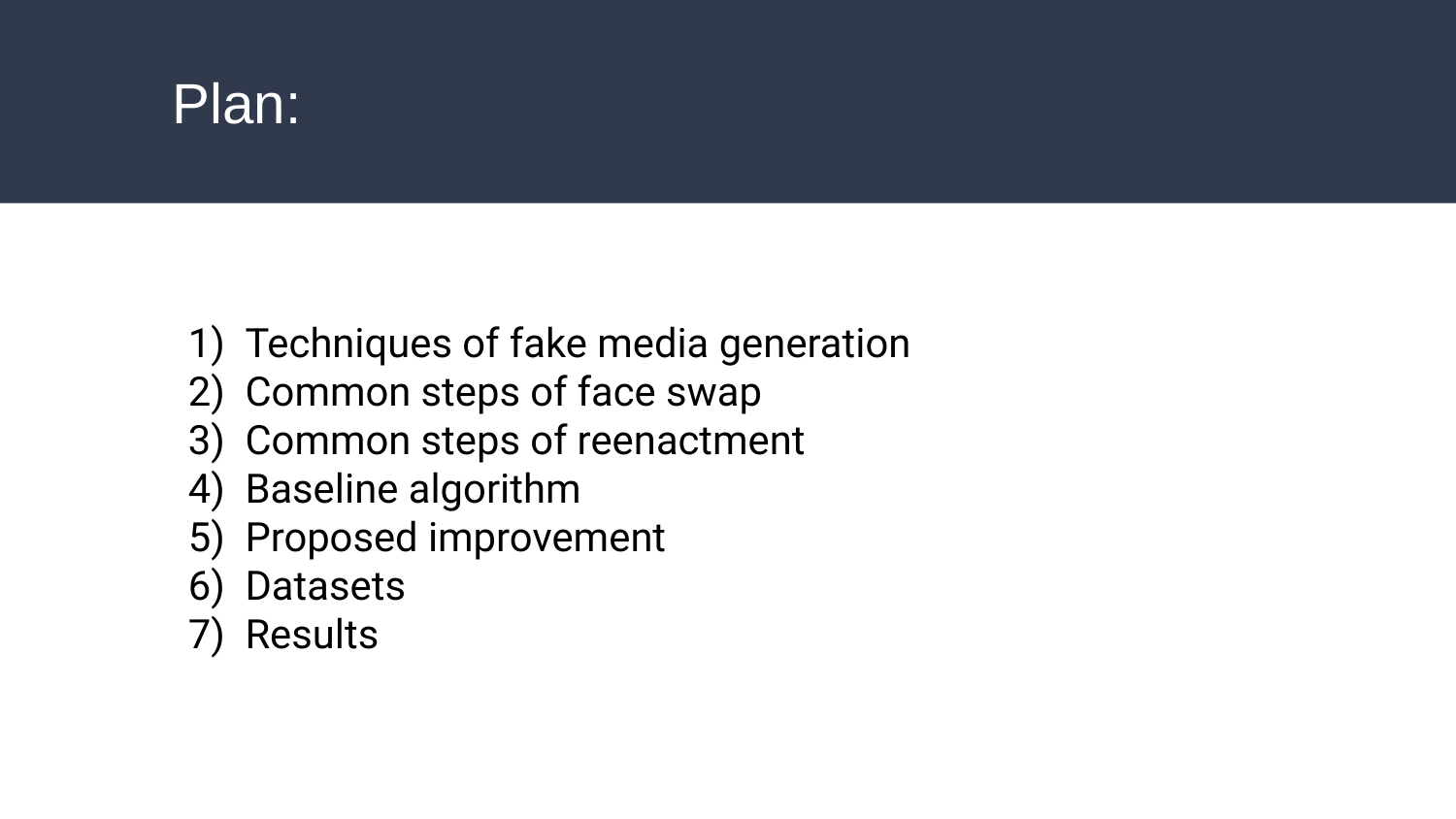

# Plan:
Techniques of fake media generation
Common steps of face swap
Common steps of reenactment
Baseline algorithm
Proposed improvement
Datasets
Results